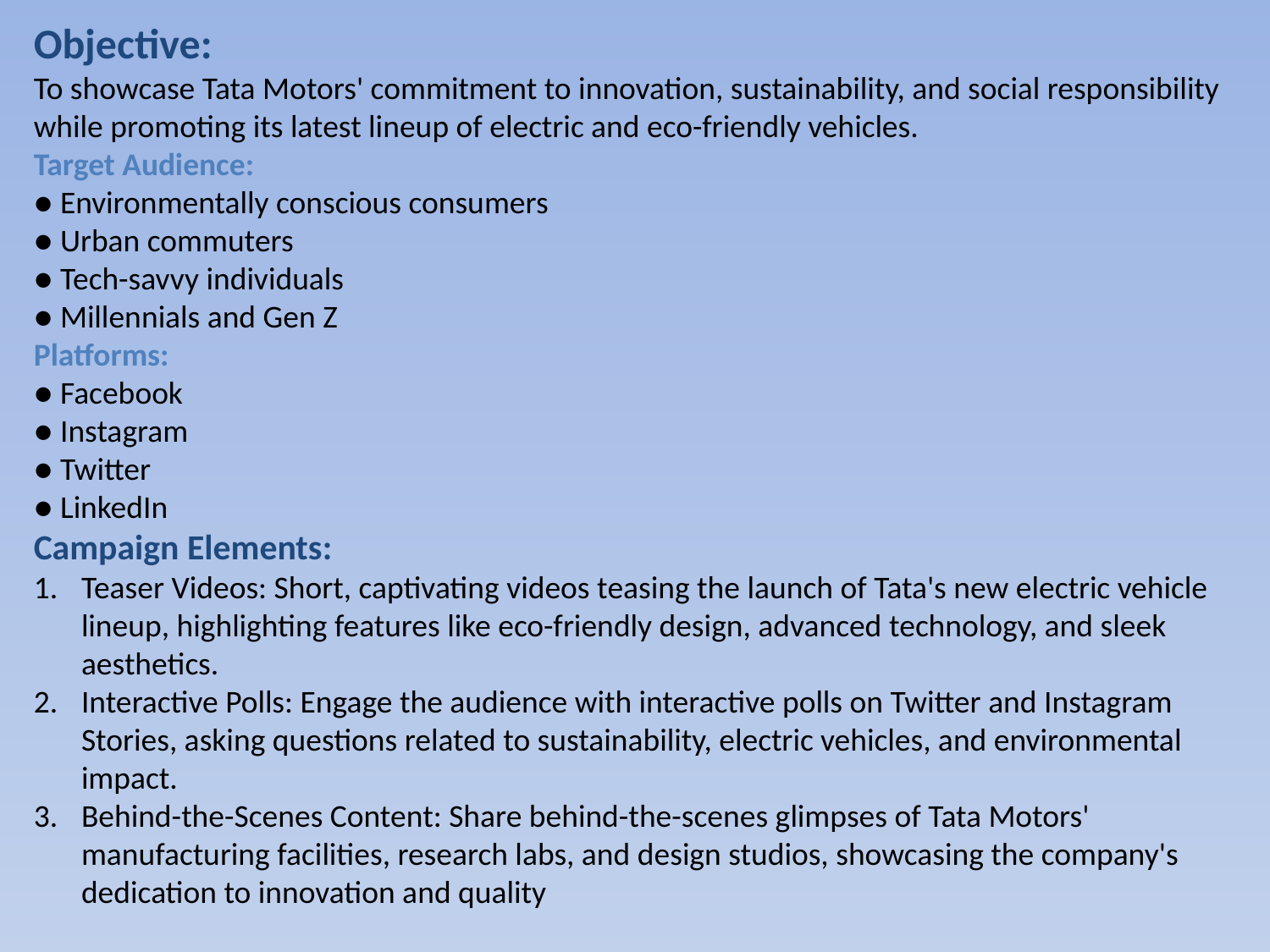

Objective:
To showcase Tata Motors' commitment to innovation, sustainability, and social responsibility while promoting its latest lineup of electric and eco-friendly vehicles.
Target Audience:
● Environmentally conscious consumers
● Urban commuters
● Tech-savvy individuals
● Millennials and Gen Z
Platforms:
● Facebook
● Instagram
● Twitter
● LinkedIn
Campaign Elements:
Teaser Videos: Short, captivating videos teasing the launch of Tata's new electric vehicle lineup, highlighting features like eco-friendly design, advanced technology, and sleek aesthetics.
Interactive Polls: Engage the audience with interactive polls on Twitter and Instagram Stories, asking questions related to sustainability, electric vehicles, and environmental impact.
Behind-the-Scenes Content: Share behind-the-scenes glimpses of Tata Motors' manufacturing facilities, research labs, and design studios, showcasing the company's dedication to innovation and quality